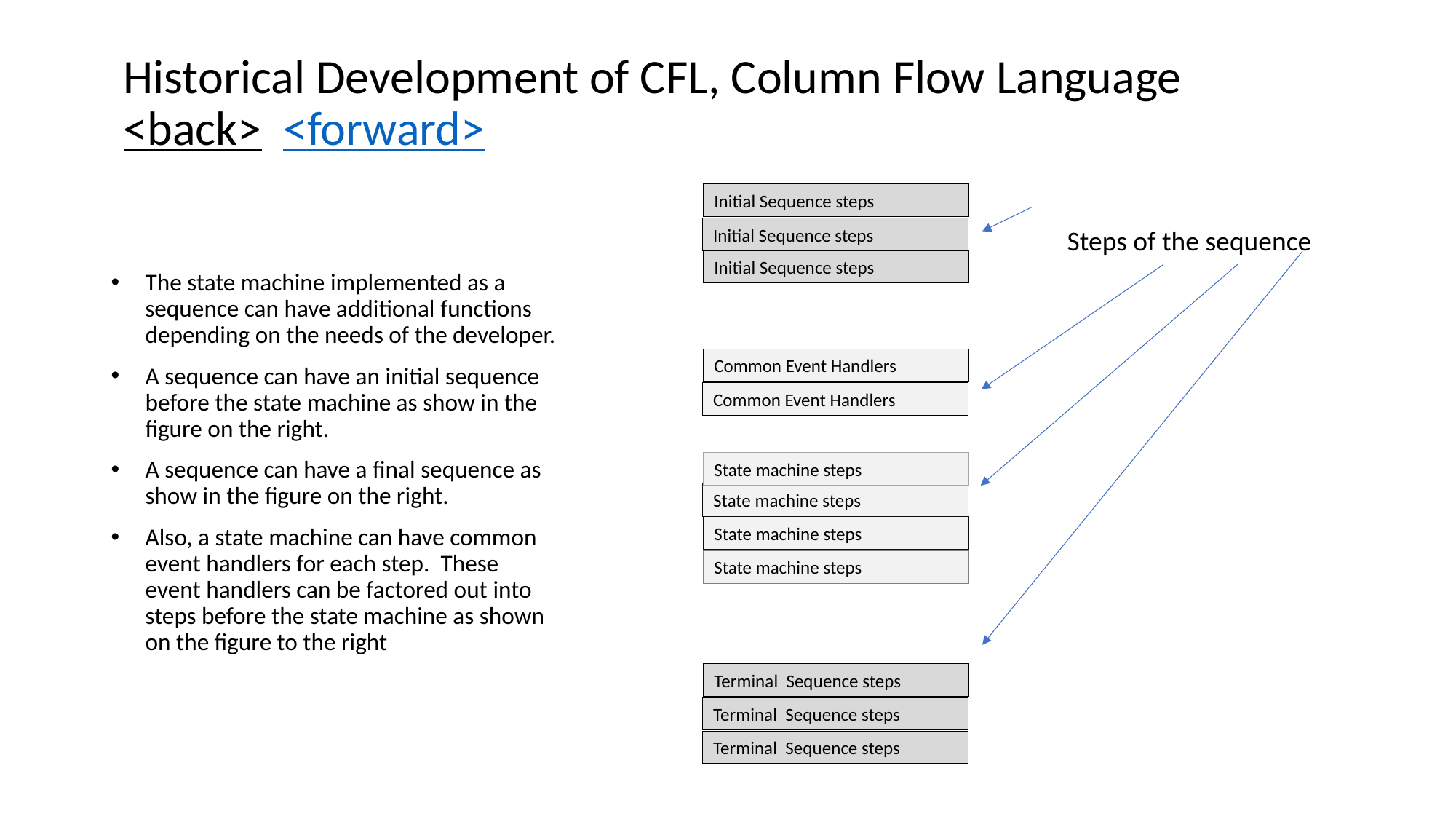

# Historical Development of CFL, Column Flow Language <back>  <forward>
Initial Sequence steps
Steps of the sequence
Initial Sequence steps
Initial Sequence steps
The state machine implemented as a sequence can have additional functions depending on the needs of the developer.
A sequence can have an initial sequence before the state machine as show in the figure on the right.
A sequence can have a final sequence as show in the figure on the right.
Also, a state machine can have common event handlers for each step.  These event handlers can be factored out into steps before the state machine as shown on the figure to the right
Common Event Handlers
Common Event Handlers
State machine steps
State machine steps
State machine steps
State machine steps
Terminal  Sequence steps
Terminal  Sequence steps
Terminal  Sequence steps